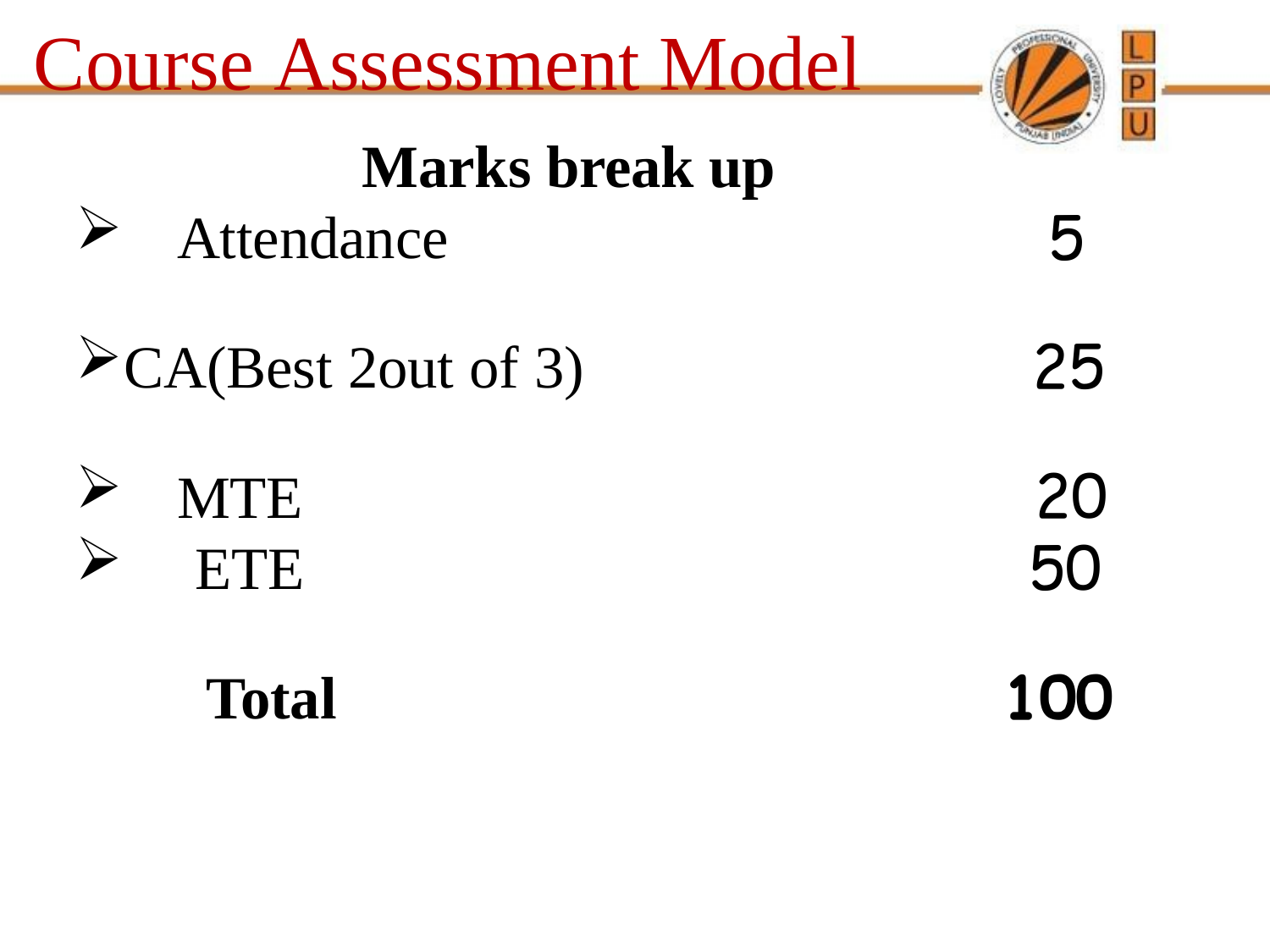

# Course Assessment Model
Marks break up
Attendance
CA(Best 2out of 3)
5
25
20
50
100
MTE
ETE
Total